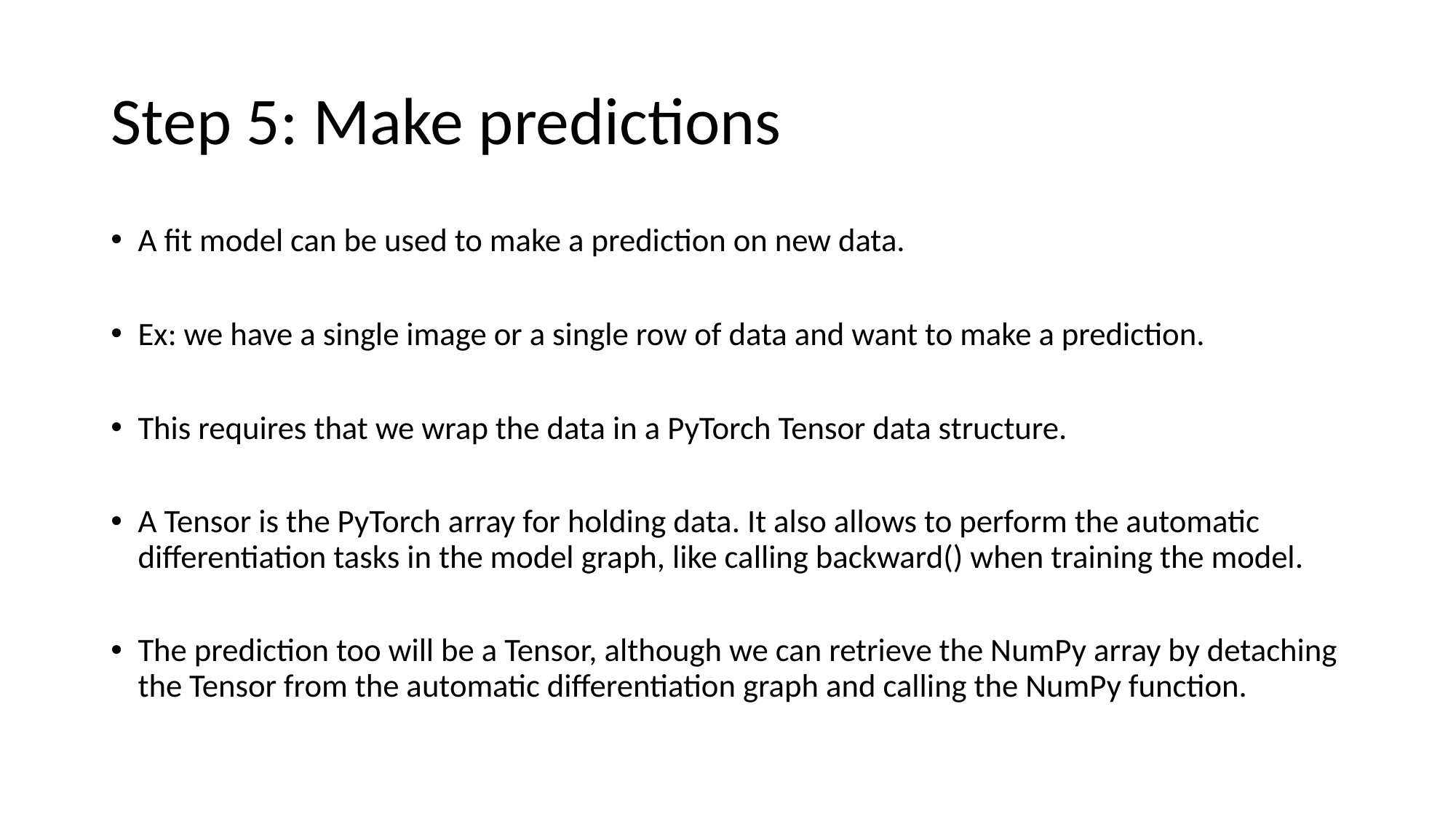

# Step 5: Make predictions
A fit model can be used to make a prediction on new data.

Ex: we have a single image or a single row of data and want to make a prediction.

This requires that we wrap the data in a PyTorch Tensor data structure.

A Tensor is the PyTorch array for holding data. It also allows to perform the automatic differentiation tasks in the model graph, like calling backward() when training the model.

The prediction too will be a Tensor, although we can retrieve the NumPy array by detaching the Tensor from the automatic differentiation graph and calling the NumPy function.